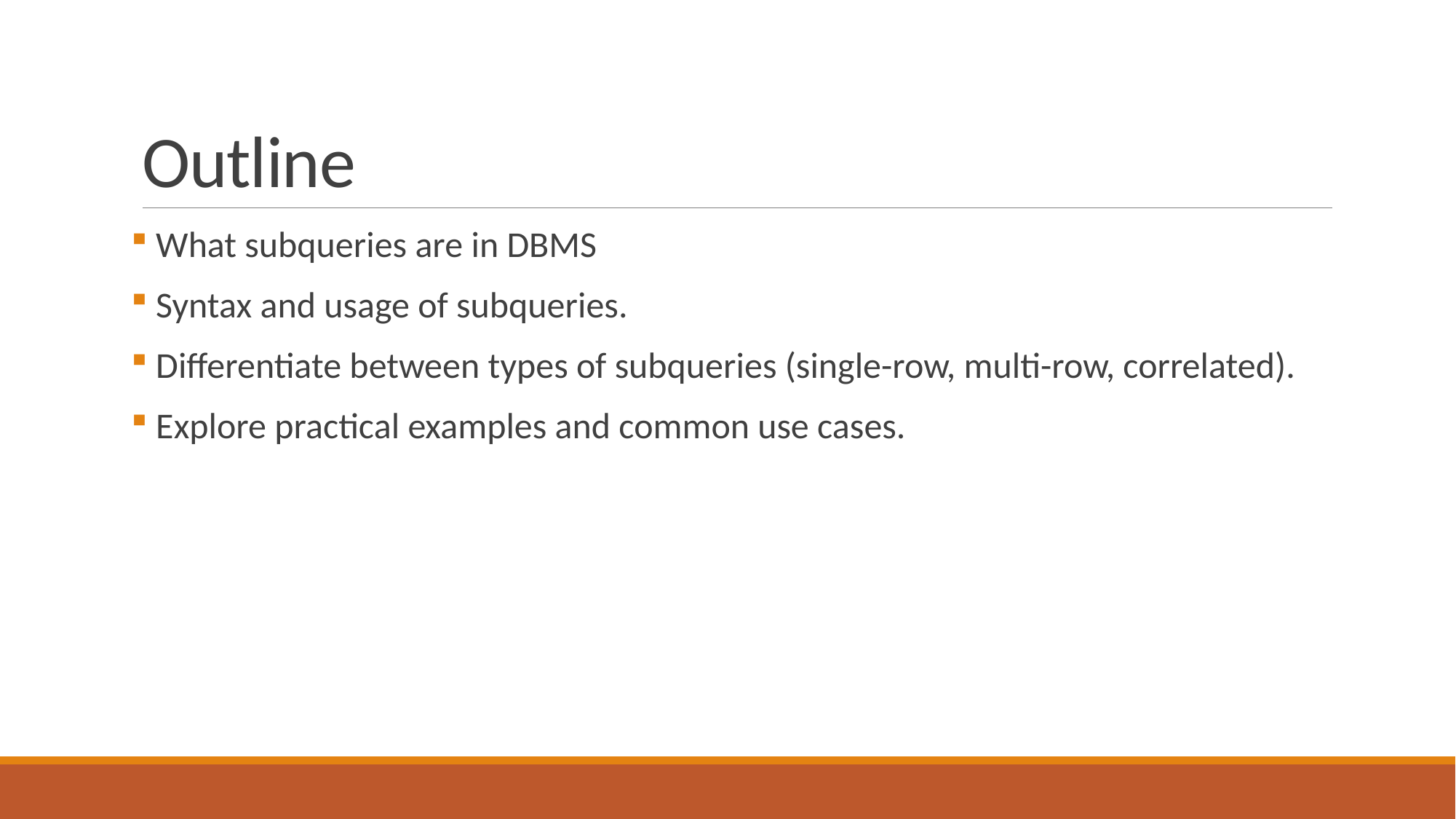

# Outline
 What subqueries are in DBMS
 Syntax and usage of subqueries.
 Differentiate between types of subqueries (single-row, multi-row, correlated).
 Explore practical examples and common use cases.